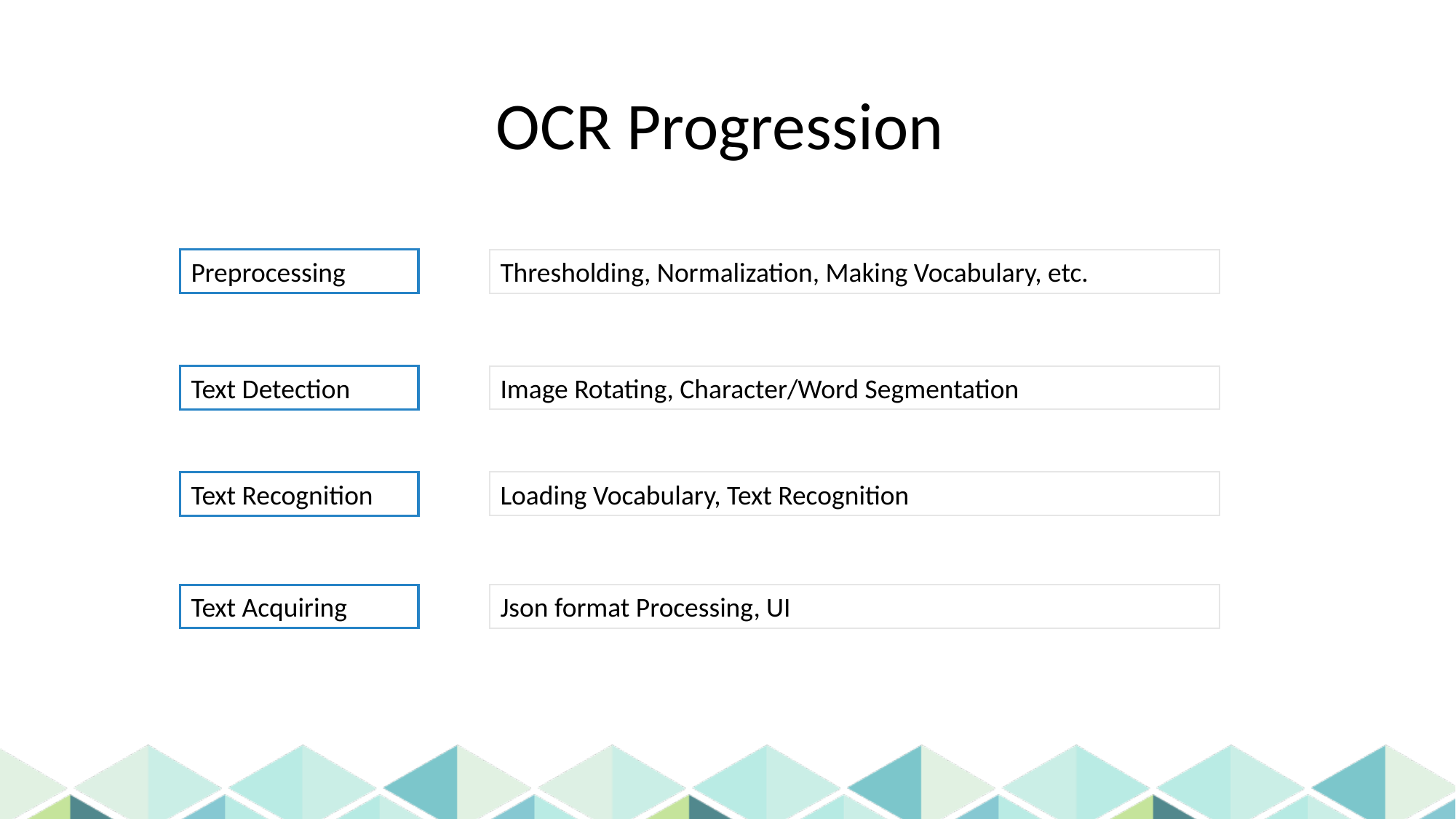

# OCR Progression
Preprocessing
Thresholding, Normalization, Making Vocabulary, etc.
Text Detection
Image Rotating, Character/Word Segmentation
Text Recognition
Loading Vocabulary, Text Recognition
Text Acquiring
Json format Processing, UI